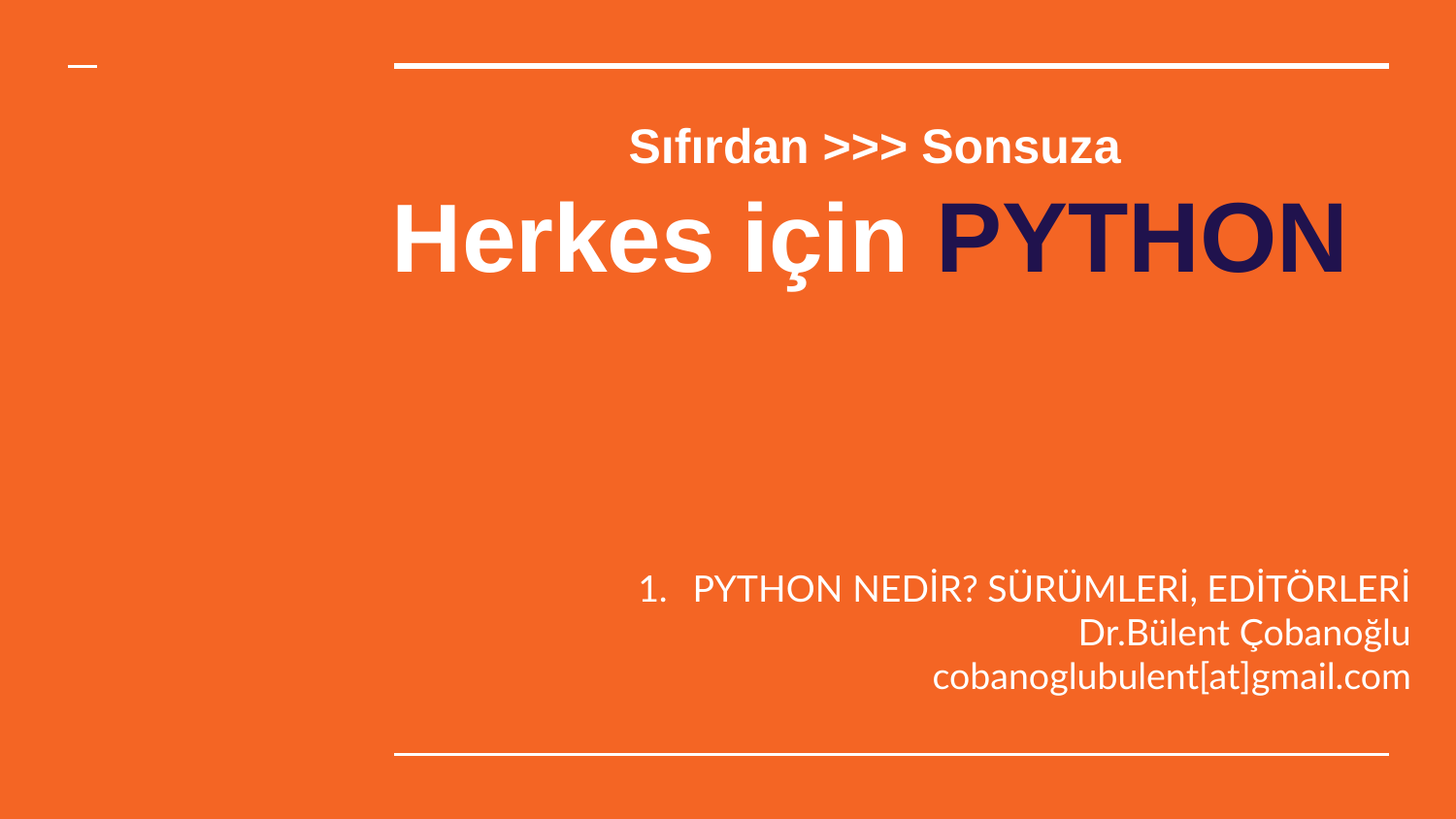

# Sıfırdan >>> Sonsuza
Herkes için PYTHON
PYTHON NEDİR? SÜRÜMLERİ, EDİTÖRLERİ
Dr.Bülent Çobanoğlu
cobanoglubulent[at]gmail.com